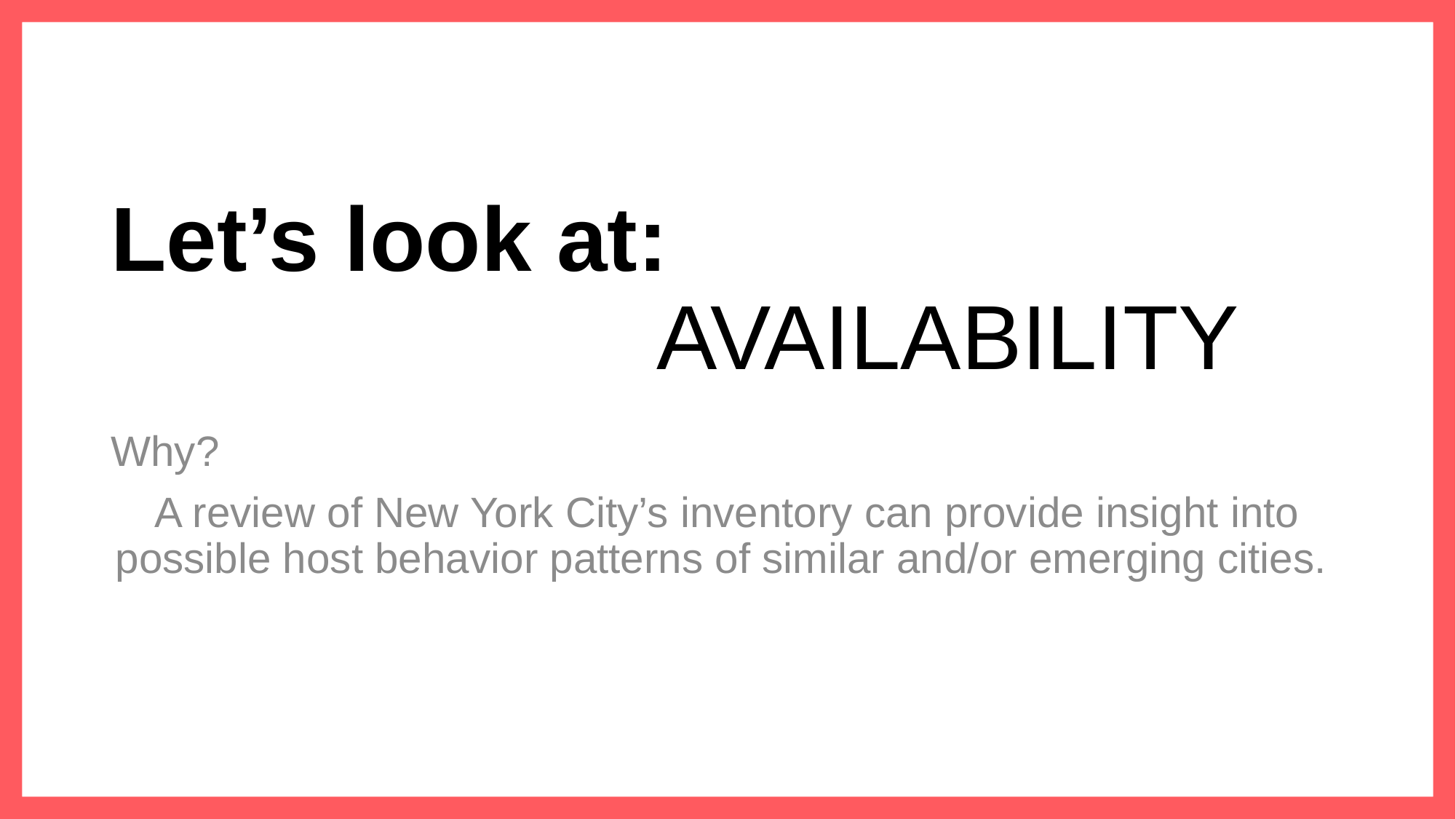

# Let’s look at: AVAILABILITY
Why?
A review of New York City’s inventory can provide insight into possible host behavior patterns of similar and/or emerging cities.